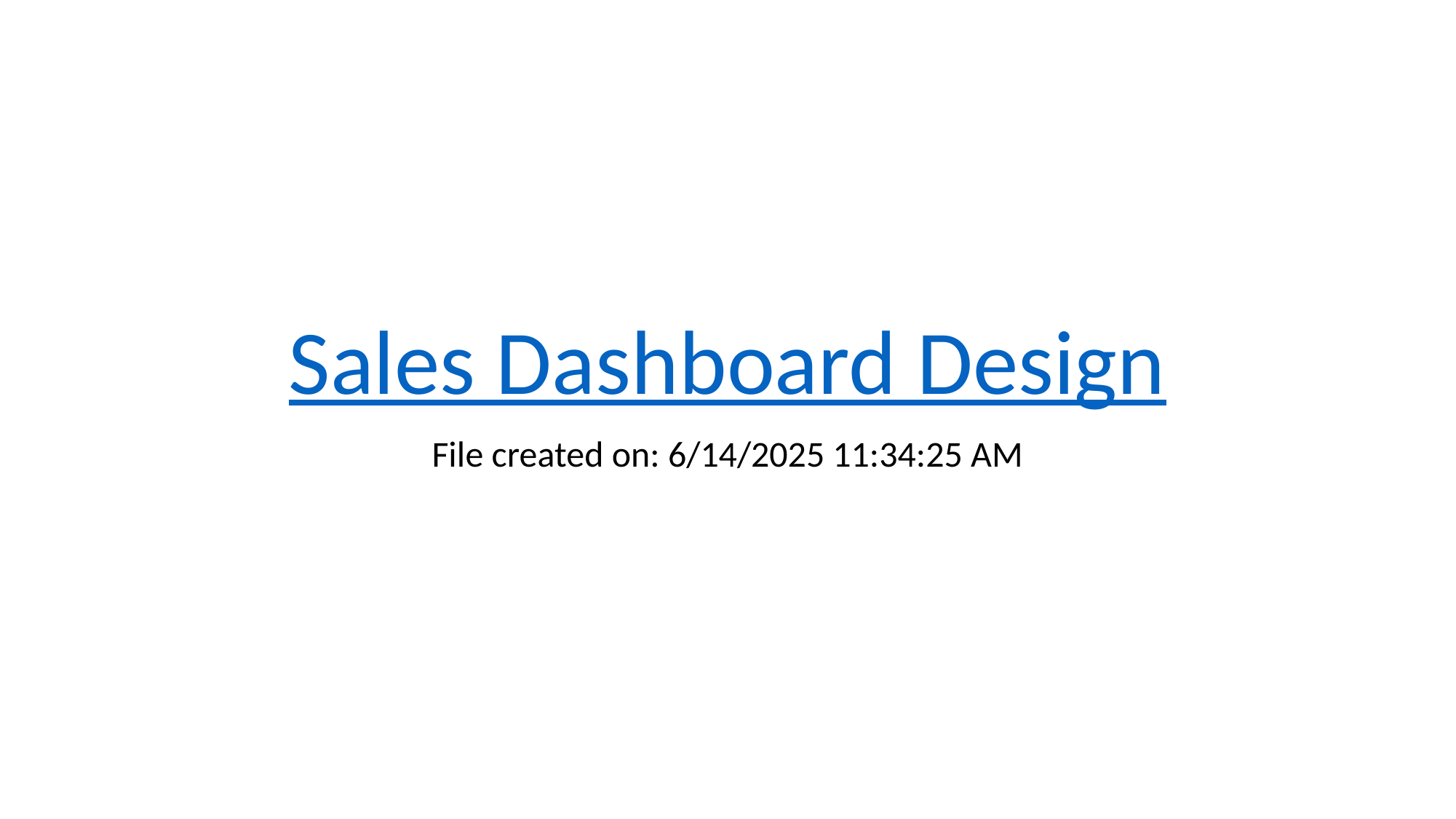

# Sales Dashboard Design
File created on: 6/14/2025 11:34:25 AM